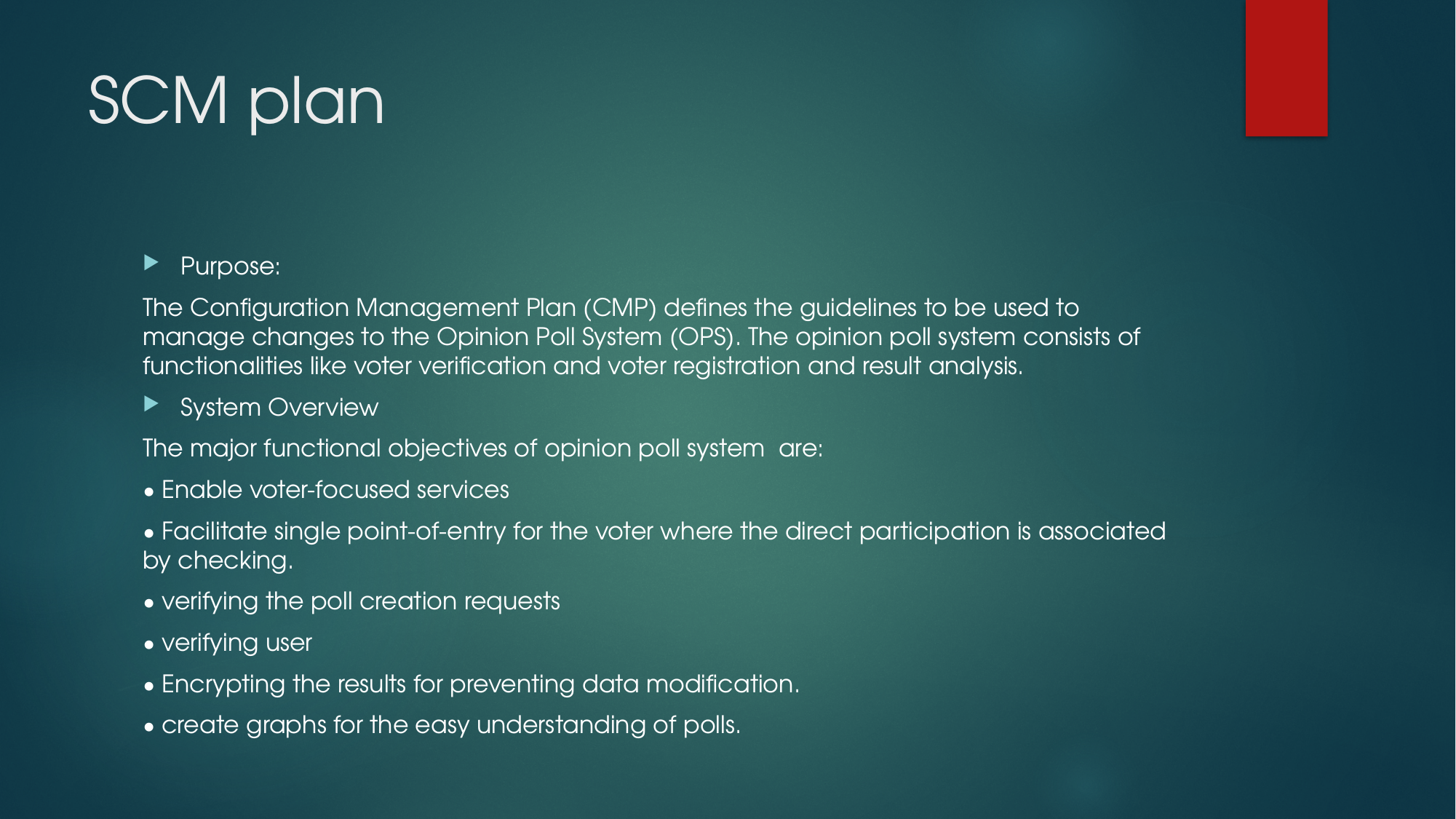

# SCM plan
Purpose:
The Configuration Management Plan (CMP) defines the guidelines to be used to manage changes to the Opinion Poll System (OPS). The opinion poll system consists of functionalities like voter verification and voter registration and result analysis.
System Overview
The major functional objectives of opinion poll system  are:
• Enable voter-focused services
• Facilitate single point-of-entry for the voter where the direct participation is associated by checking.
• verifying the poll creation requests
• verifying user
• Encrypting the results for preventing data modification.
• create graphs for the easy understanding of polls.